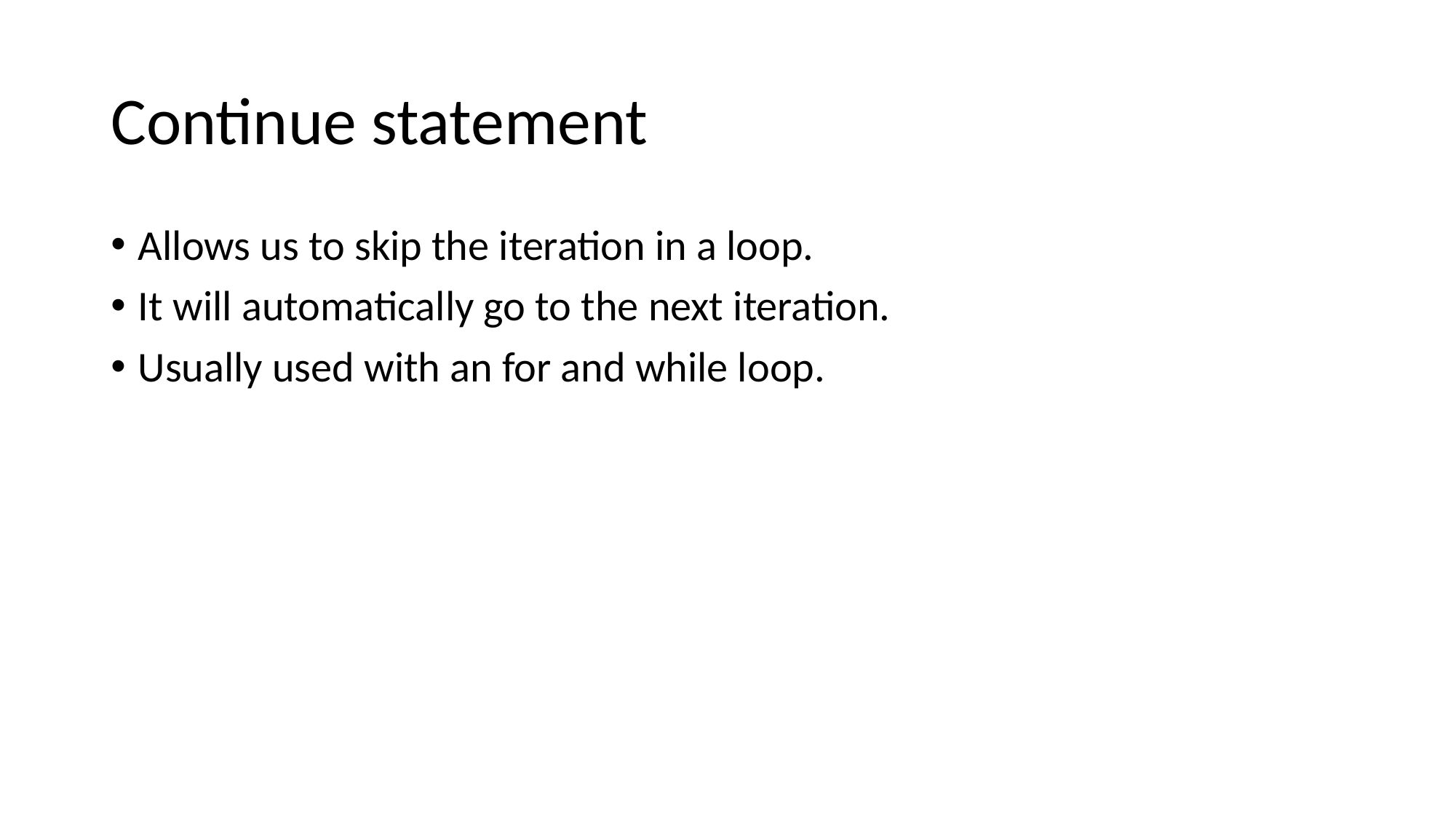

# Continue statement
Allows us to skip the iteration in a loop.
It will automatically go to the next iteration.
Usually used with an for and while loop.